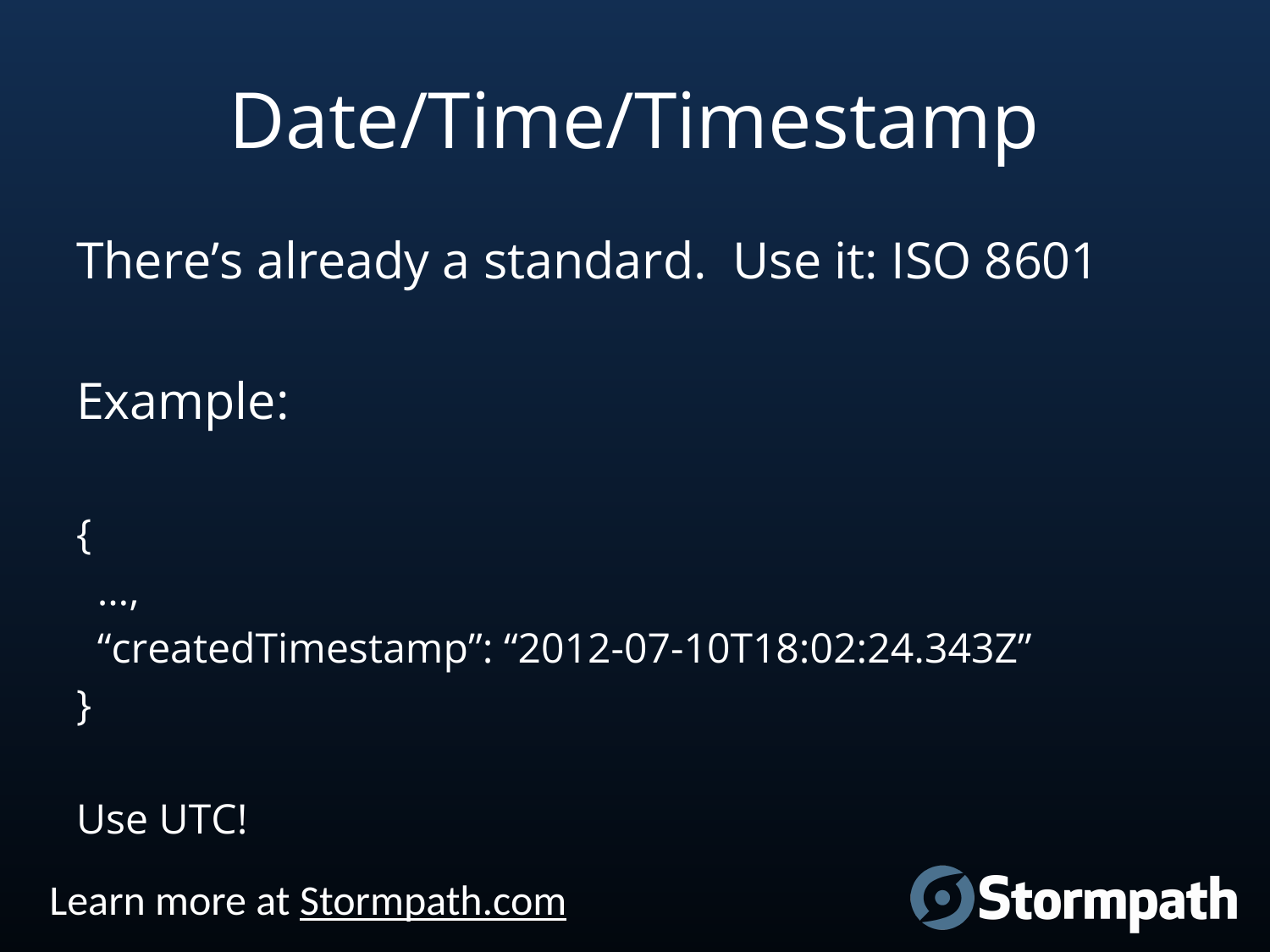

# Date/Time/Timestamp
There’s already a standard.  Use it: ISO 8601

Example:

{
  …,
  “createdTimestamp”: “2012-07-10T18:02:24.343Z”
}

Use UTC!
Learn more at Stormpath.com